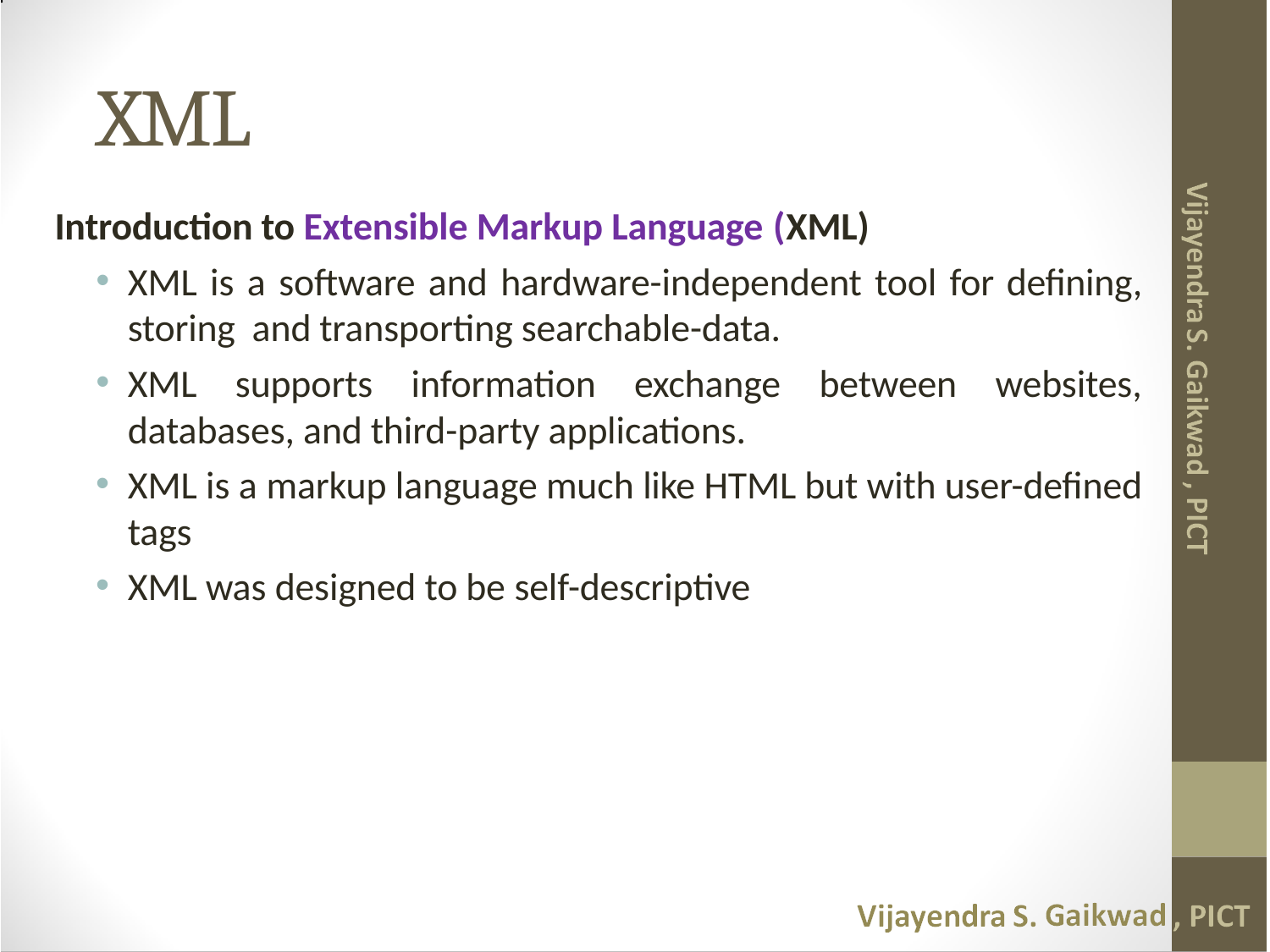

# XML
Introduction to Extensible Markup Language (XML)
XML is a software and hardware-independent tool for defining, storing  and transporting searchable-data.
XML supports information exchange between websites, databases, and third-party applications.
XML is a markup language much like HTML but with user-defined tags
XML was designed to be self-descriptive